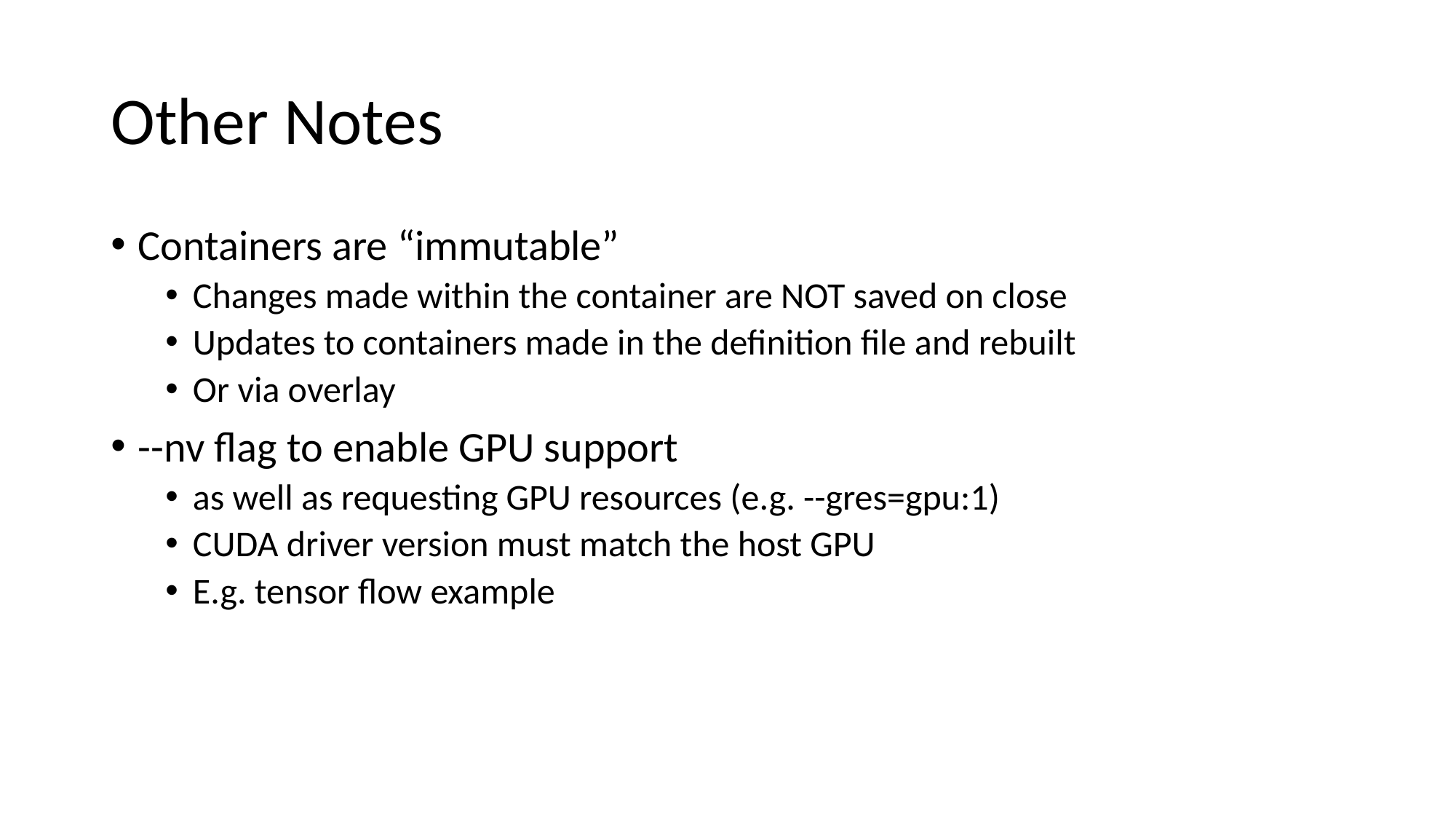

# Other Notes
Containers are “immutable”
Changes made within the container are NOT saved on close
Updates to containers made in the definition file and rebuilt
Or via overlay
--nv flag to enable GPU support
as well as requesting GPU resources (e.g. --gres=gpu:1)
CUDA driver version must match the host GPU
E.g. tensor flow example